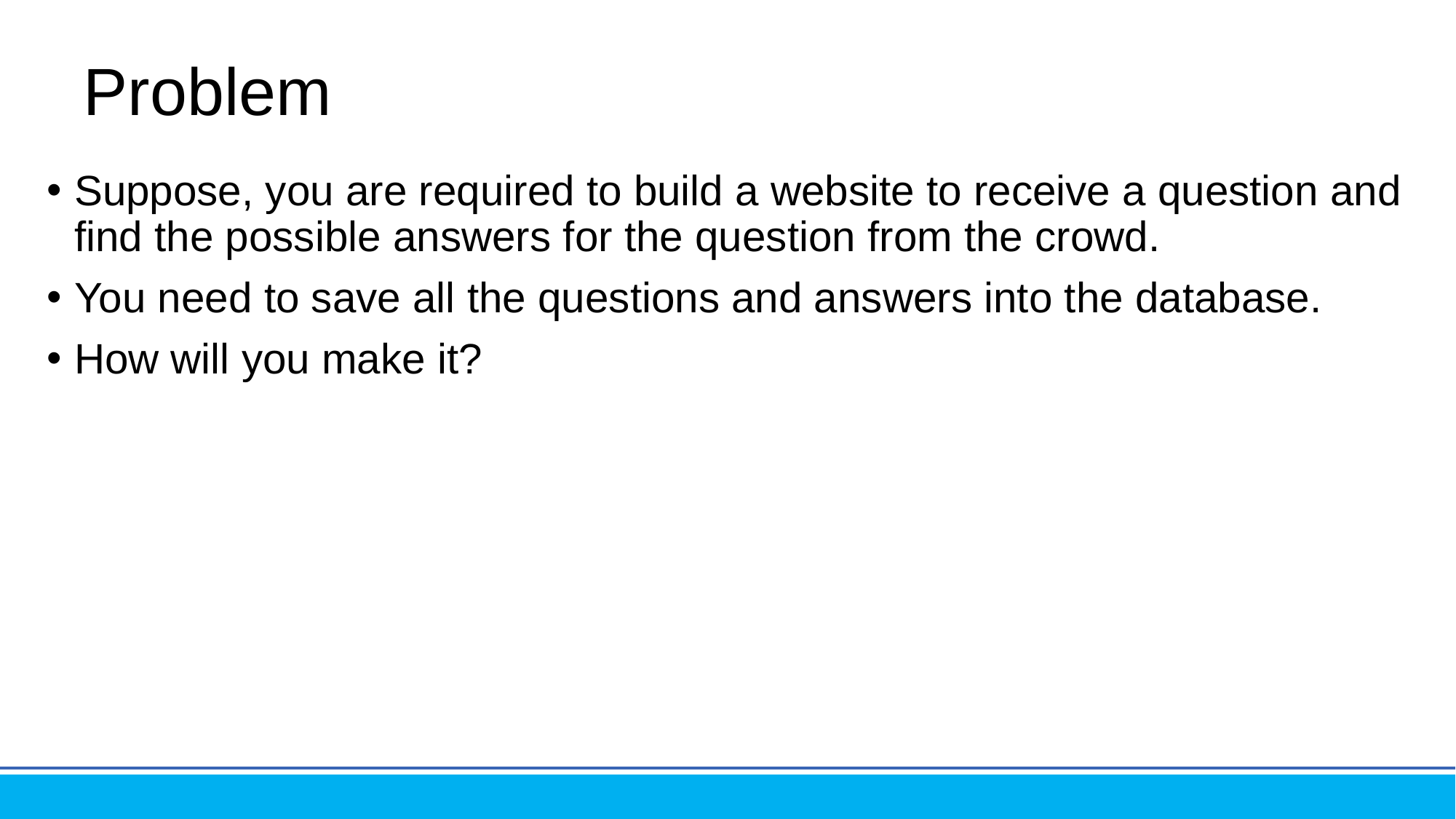

# Problem
Suppose, you are required to build a website to receive a question and find the possible answers for the question from the crowd.
You need to save all the questions and answers into the database.
How will you make it?